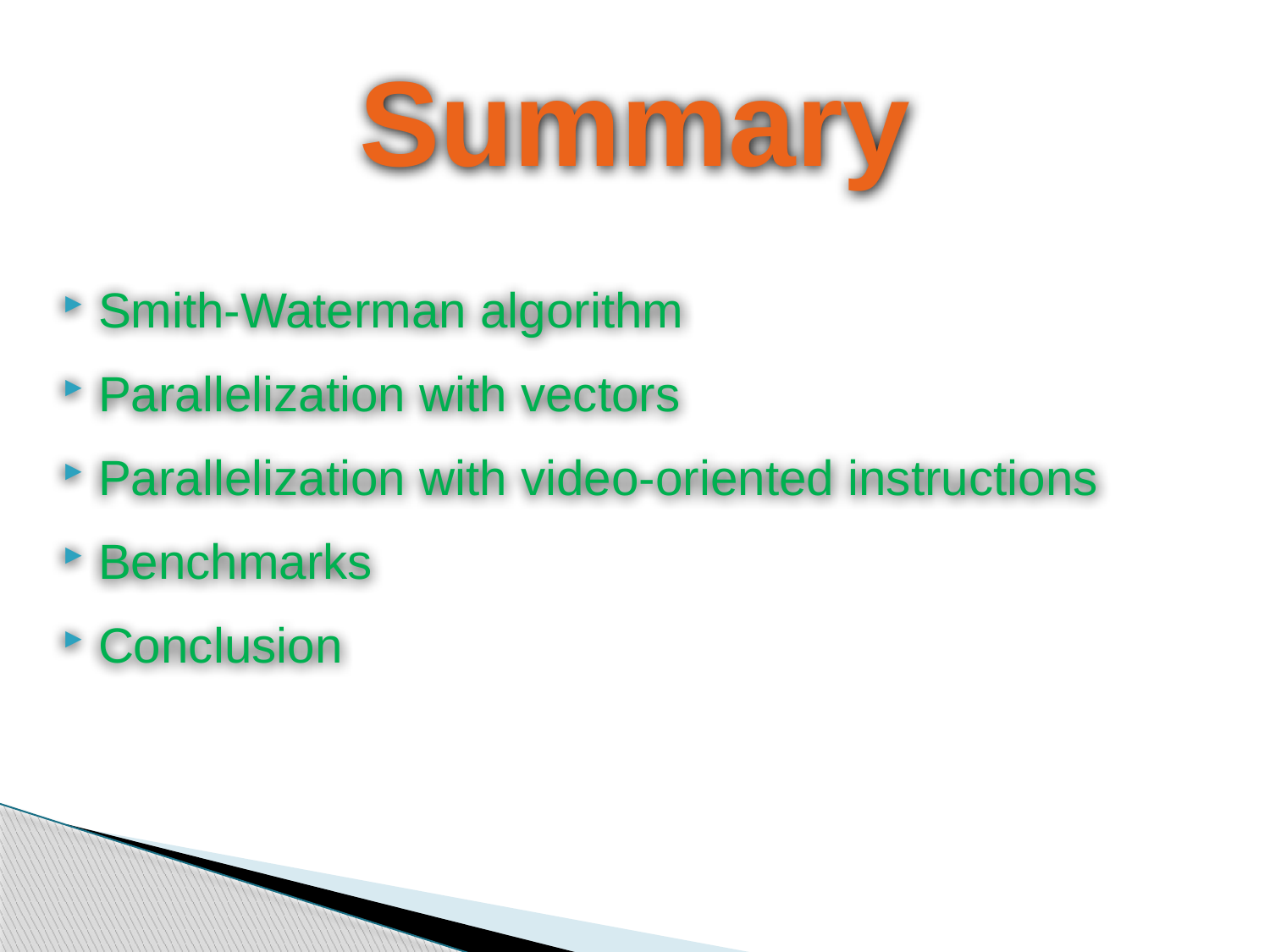

# Summary

Smith-Waterman algorithm

Parallelization with vectors

Parallelization with video-oriented instructions

Benchmarks

Conclusion